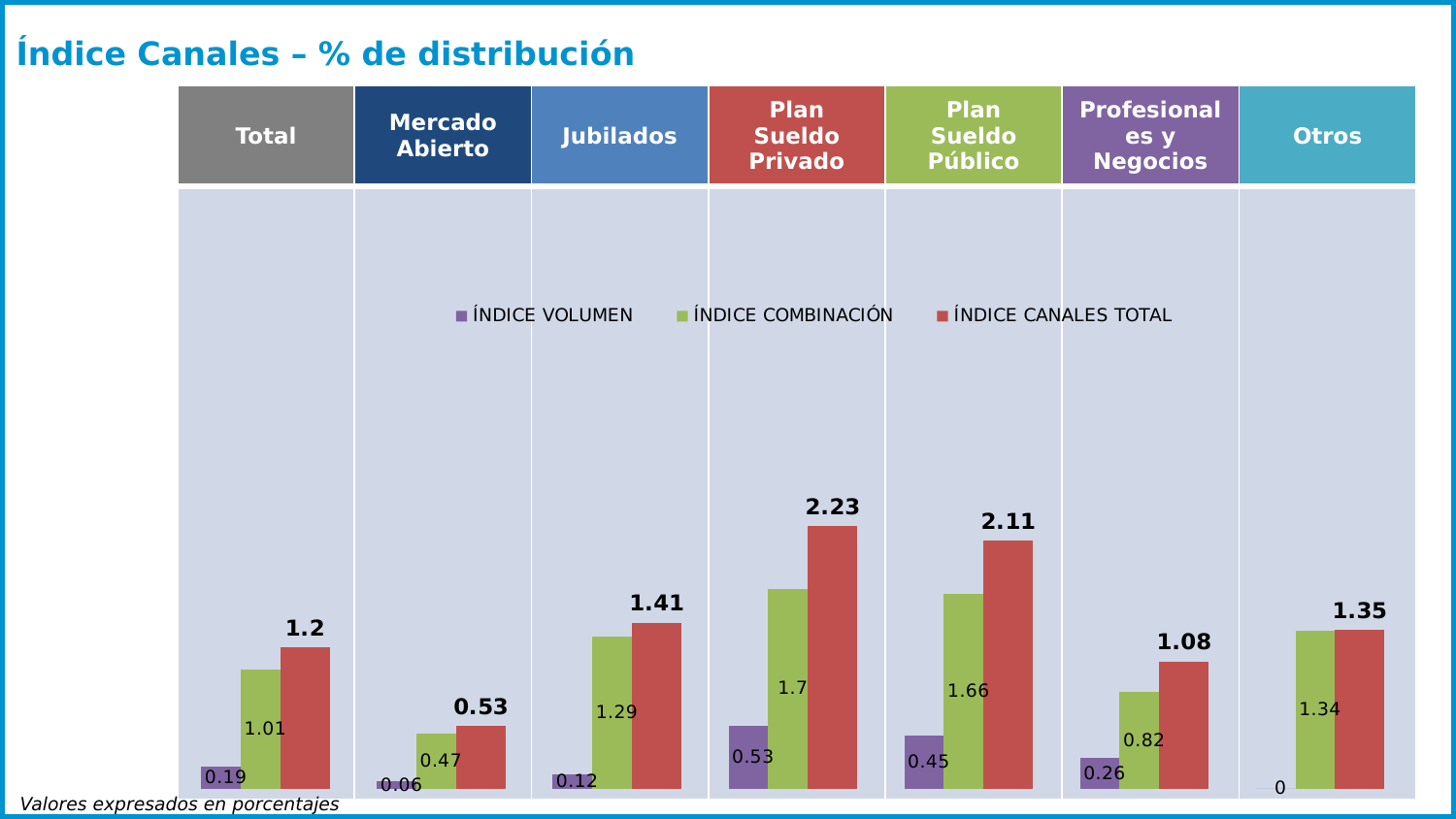

# Índice Canales – % de distribución
| Total | Mercado Abierto | Jubilados | Plan Sueldo Privado | Plan Sueldo Público | Profesionales y Negocios | Otros |
| --- | --- | --- | --- | --- | --- | --- |
|  |  |  |  |  |  |  |

### Chart

| Category | ÍNDICE VOLUMEN | ÍNDICE COMBINACIÓN | ÍNDICE CANALES TOTAL |
|---|---|---|---|
| Total | 0.19 | 1.01 | 1.2 |
| MERCADO ABIERTO | 0.060000000000000005 | 0.47000000000000003 | 0.53 |
| JUBILADOS | 0.12000000000000001 | 1.29 | 1.41 |
| PLAN SUELDO PRIVADO | 0.53 | 1.7 | 2.23 |
| PLAN SUELDO PUBLICO | 0.45 | 1.6600000000000001 | 2.11 |
| PROFESIONALES Y NEGOCIOS | 0.26 | 0.8200000000000001 | 1.08 |
| OTROS SEGMENTOS ESPECIALES | 0.0 | 1.34 | 1.35 |
41
Valores expresados en porcentajes